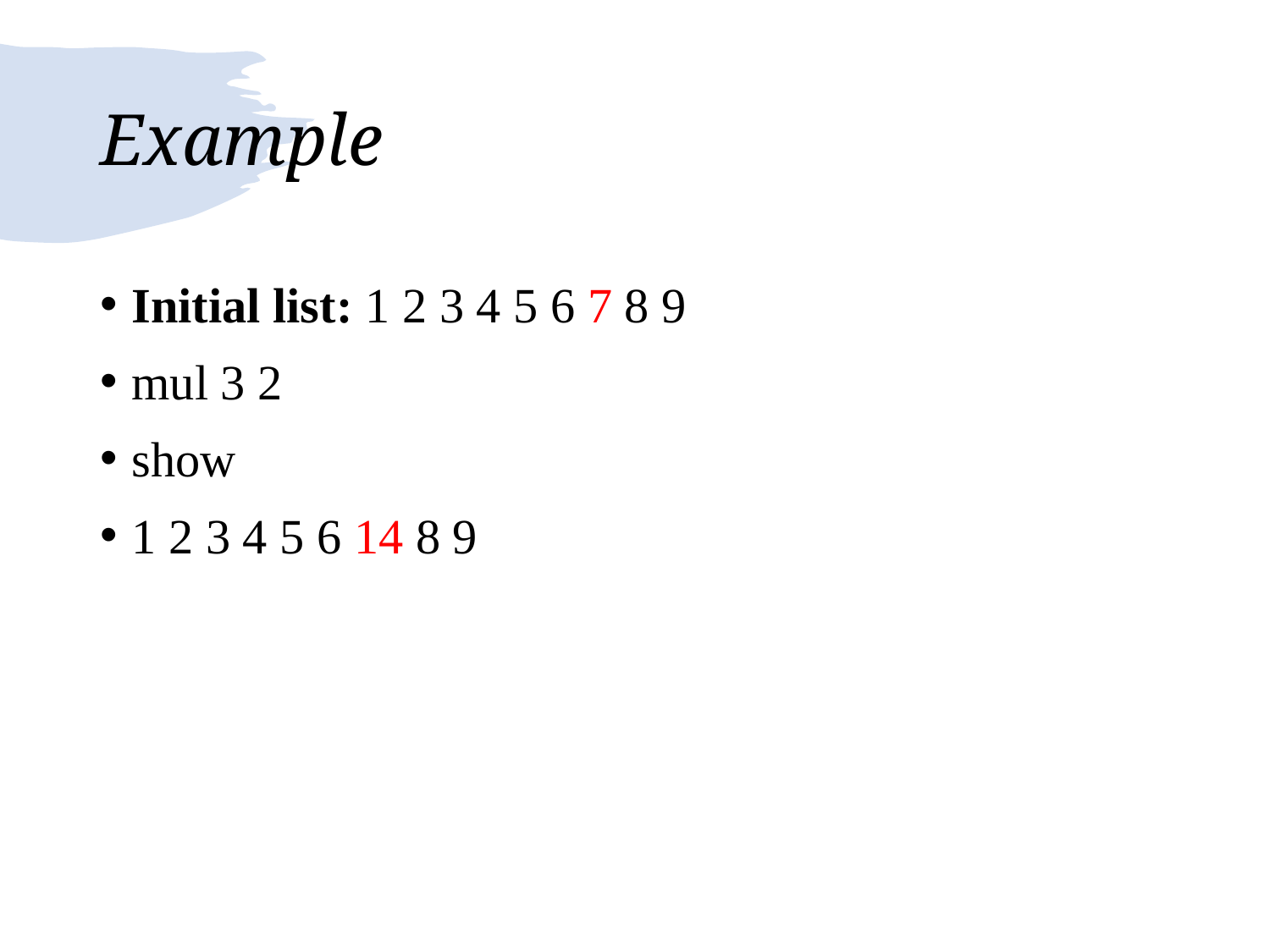

# Example
Initial list: 1 2 3 4 5 6 7 8 9
mul 3 2
show
1 2 3 4 5 6 14 8 9